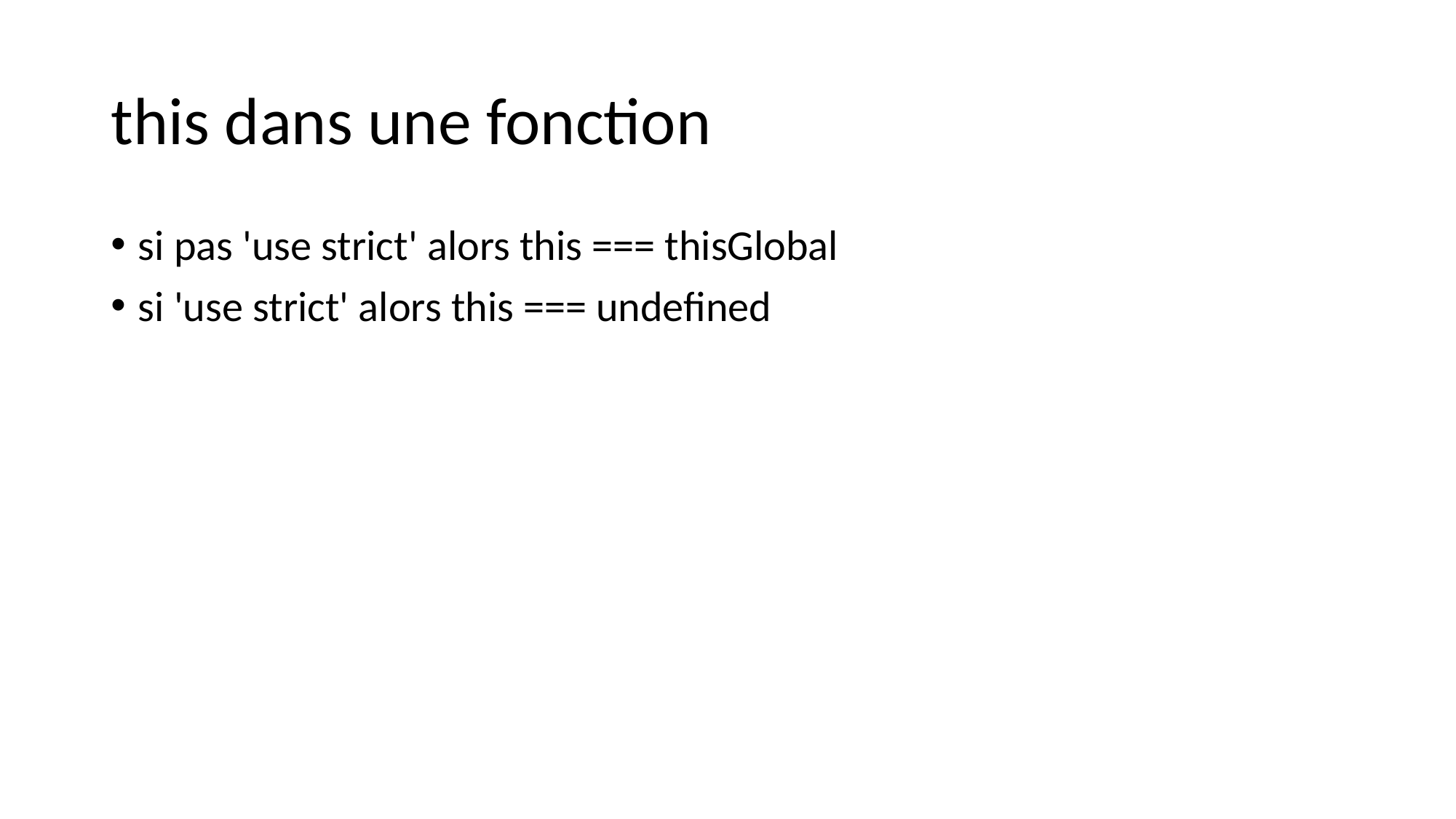

# this dans une fonction
si pas 'use strict' alors this === thisGlobal
si 'use strict' alors this === undefined